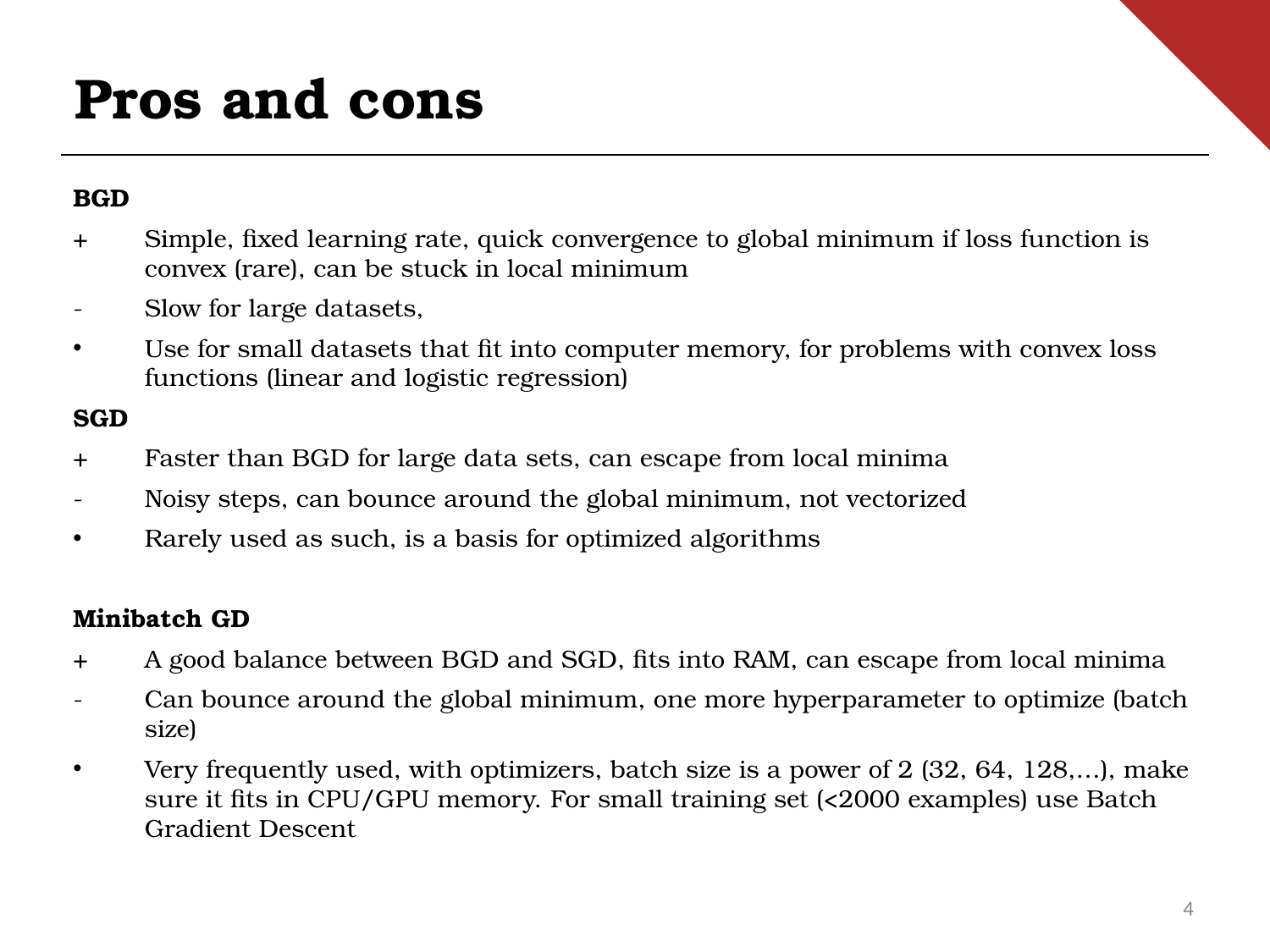

Pros and cons
BGD
Simple, fixed learning rate, quick convergence to global minimum if loss function is convex (rare), can be stuck in local minimum
Slow for large datasets,
Use for small datasets that fit into computer memory, for problems with convex loss functions (linear and logistic regression)
SGD
Faster than BGD for large data sets, can escape from local minima
Noisy steps, can bounce around the global minimum, not vectorized
Rarely used as such, is a basis for optimized algorithms

Minibatch GD
A good balance between BGD and SGD, fits into RAM, can escape from local minima
Can bounce around the global minimum, one more hyperparameter to optimize (batch size)
Very frequently used, with optimizers, batch size is a power of 2 (32, 64, 128,…), make sure it fits in CPU/GPU memory. For small training set (<2000 examples) use Batch Gradient Descent

4